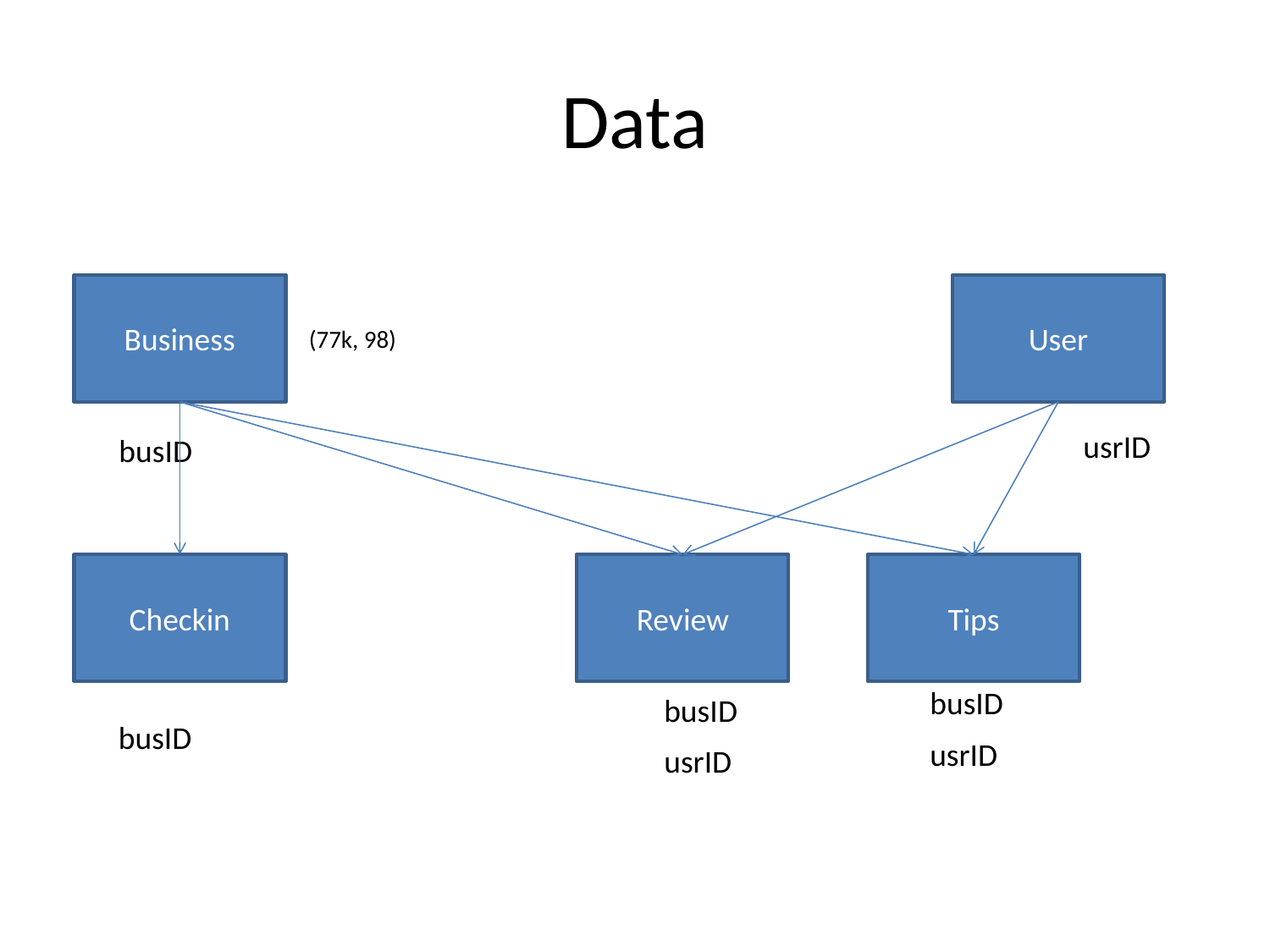

# Data
Business
User
(77k, 98)
usrID
busID
Checkin
Review
Tips
busID
busID
busID
usrID
usrID